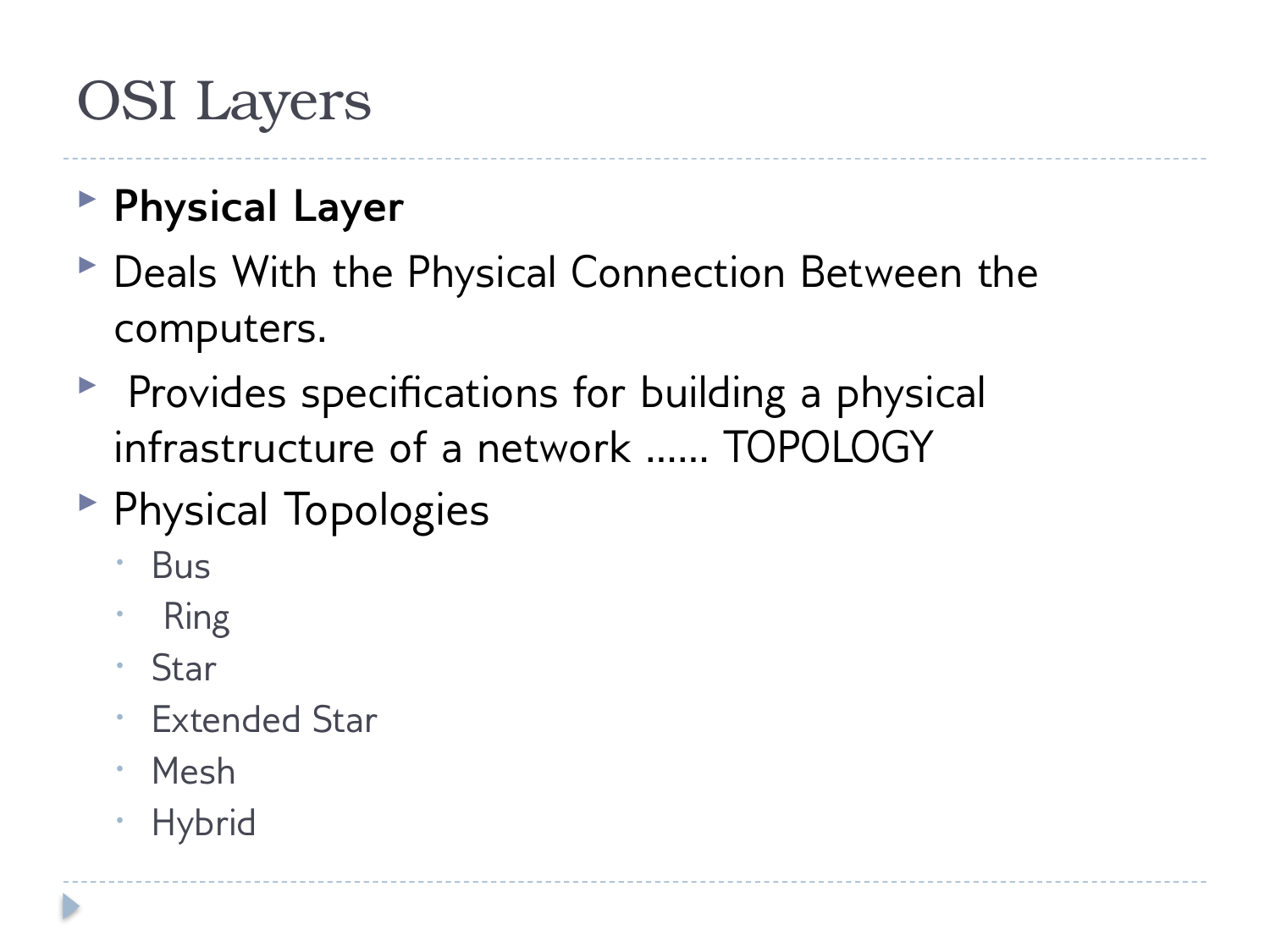

# OSI Layers
Physical Layer
Deals With the Physical Connection Between the computers.
 Provides specifications for building a physical infrastructure of a network …… TOPOLOGY
Physical Topologies
Bus
 Ring
Star
Extended Star
Mesh
Hybrid